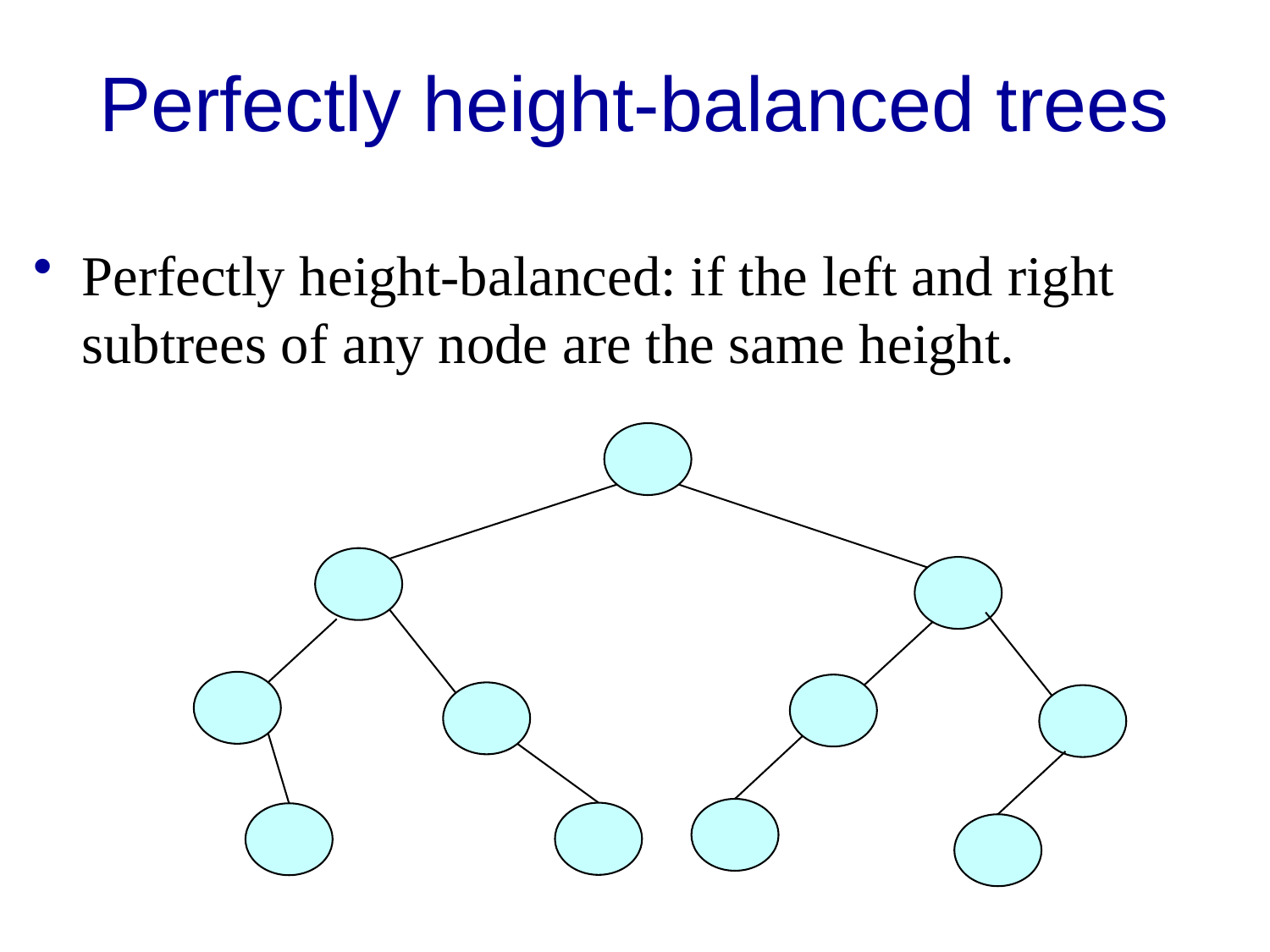

# Perfectly height-balanced trees
Perfectly height-balanced: if the left and right subtrees of any node are the same height.